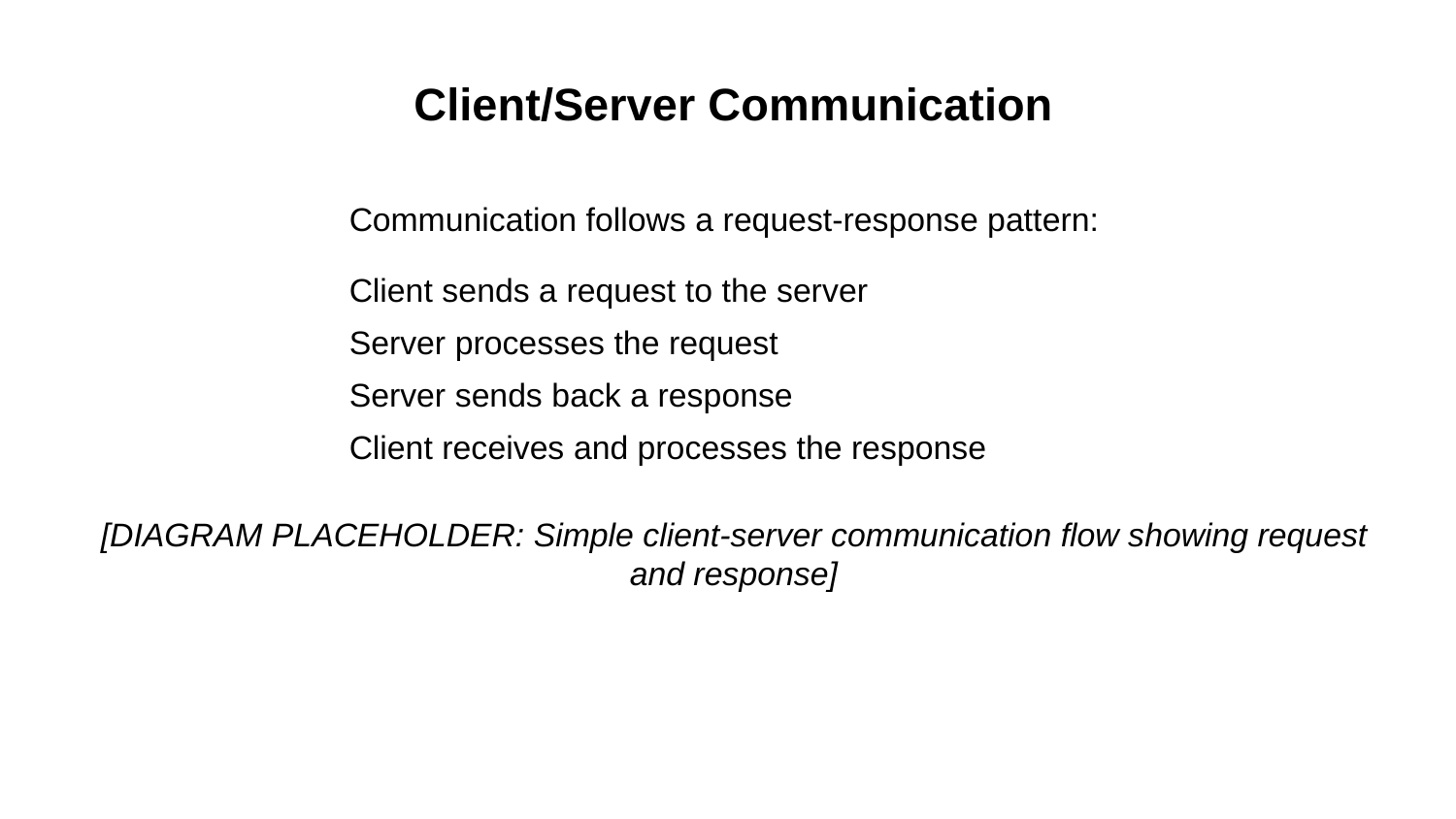

Client/Server Communication
Communication follows a request-response pattern:
Client sends a request to the server
Server processes the request
Server sends back a response
Client receives and processes the response
[DIAGRAM PLACEHOLDER: Simple client-server communication flow showing request and response]